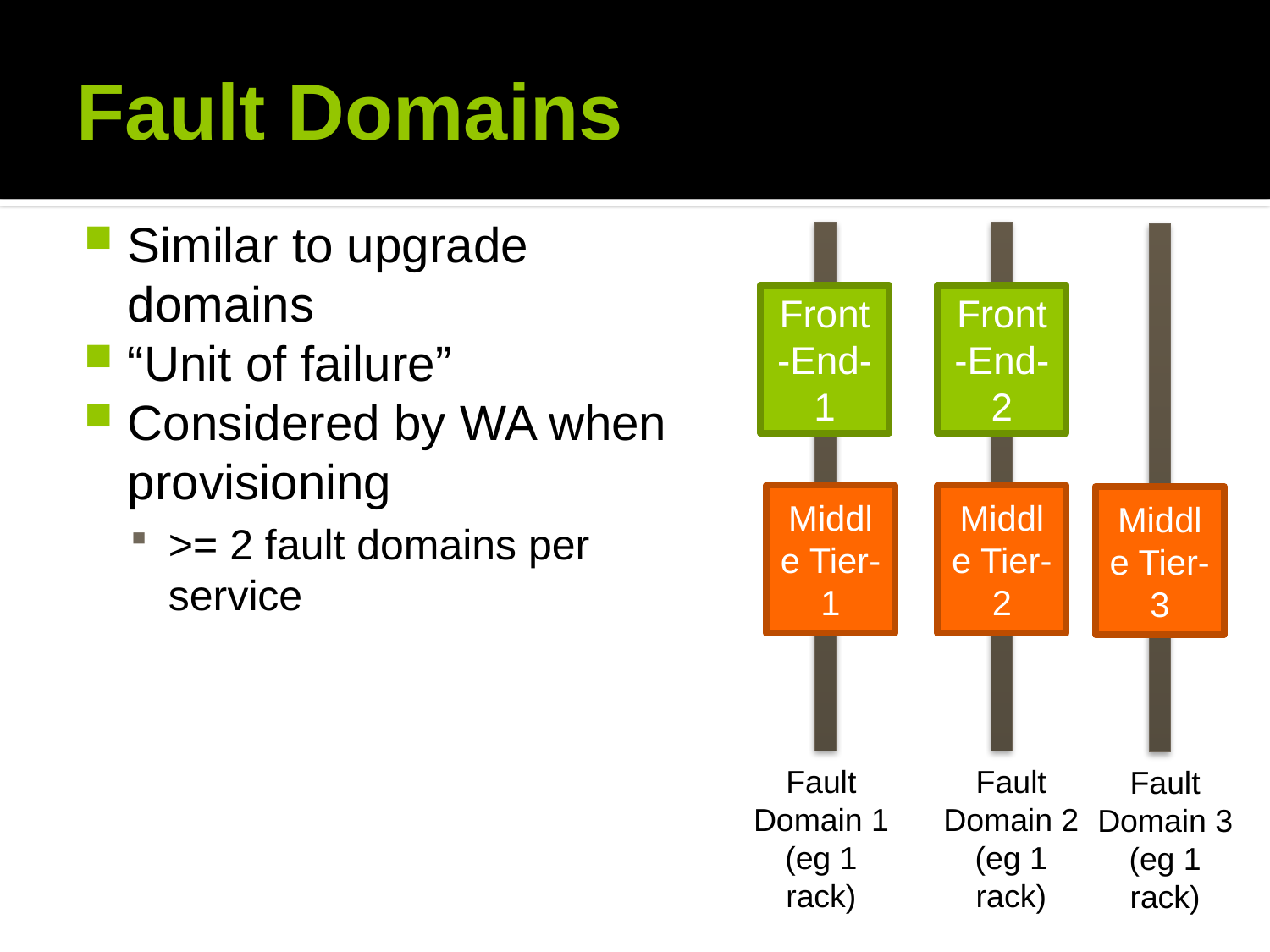

# Fault Domains
Similar to upgrade domains
“Unit of failure”
Considered by WA when provisioning
>= 2 fault domains per service

Front-End-1
Front-End-2
Middle Tier-1
Middle Tier-2
Middle Tier-3
Fault Domain 1
(eg 1 rack)
Fault Domain 2
(eg 1 rack)
Fault Domain 3
(eg 1 rack)